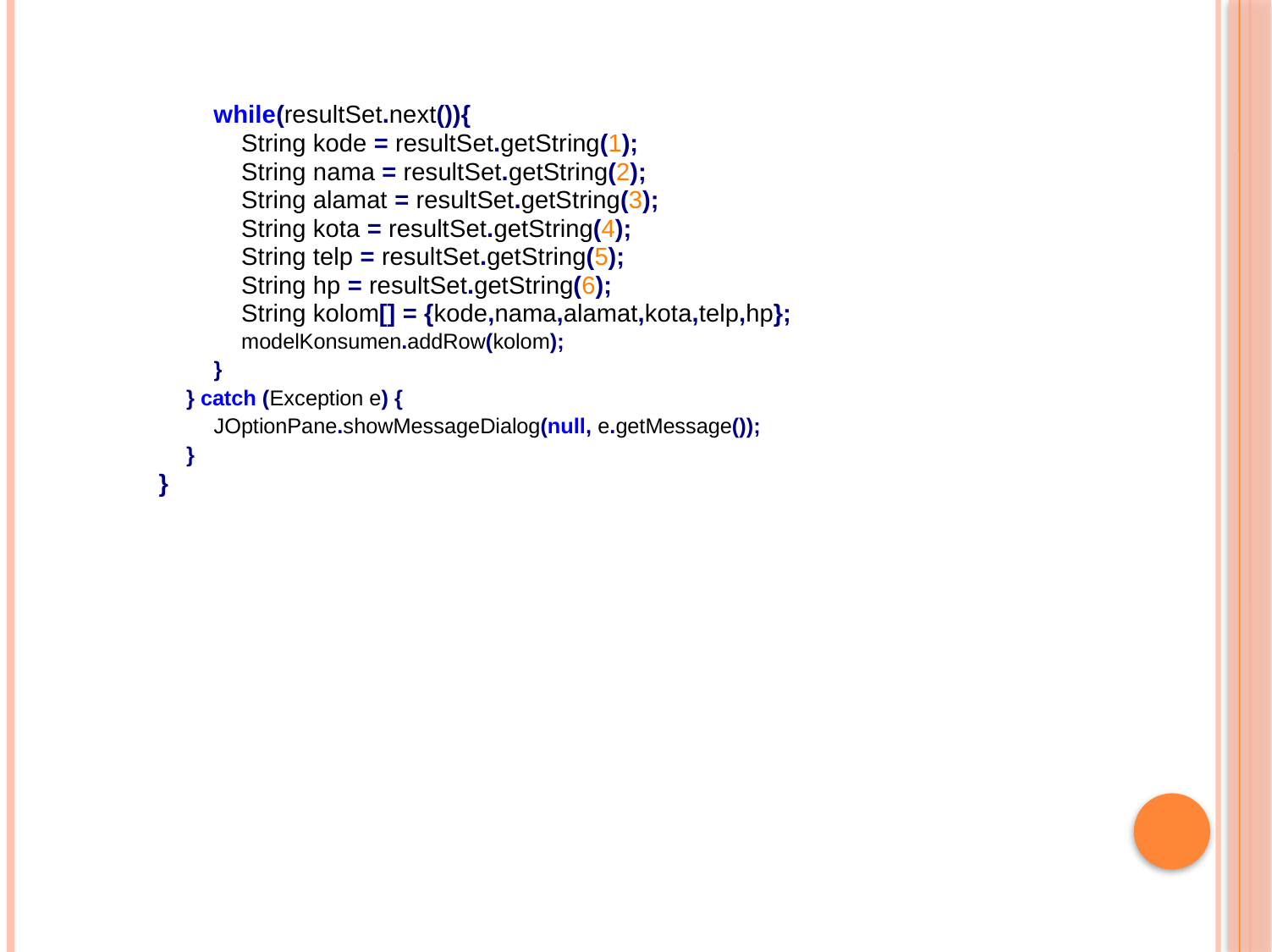

while(resultSet.next()){
String kode = resultSet.getString(1); String nama = resultSet.getString(2); String alamat = resultSet.getString(3); String kota = resultSet.getString(4); String telp = resultSet.getString(5); String hp = resultSet.getString(6);
String kolom[] = {kode,nama,alamat,kota,telp,hp};
modelKonsumen.addRow(kolom);
}
} catch (Exception e) {
JOptionPane.showMessageDialog(null, e.getMessage());
}
}